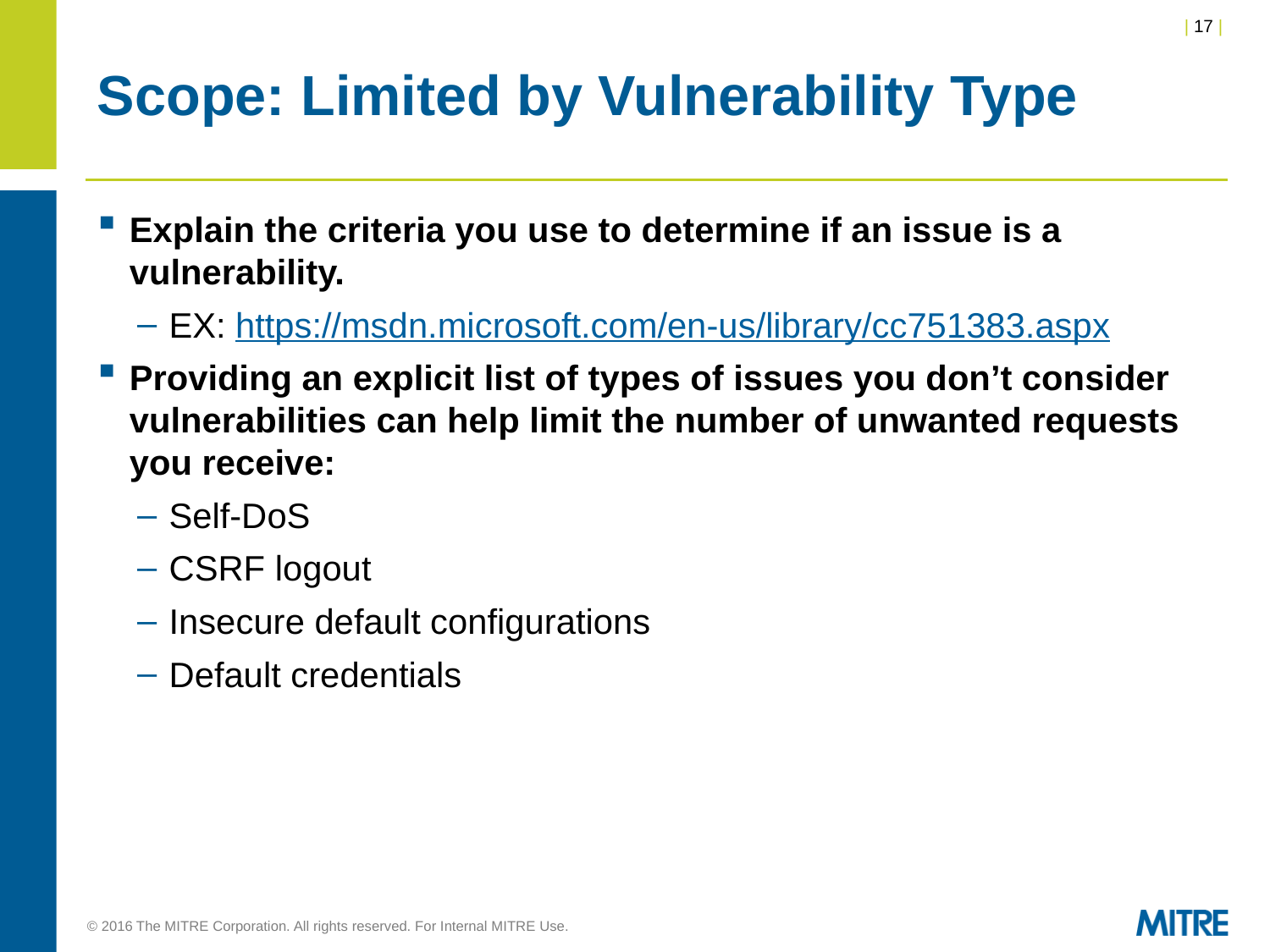

# Scope: Limited by Vulnerability Type
Explain the criteria you use to determine if an issue is a vulnerability.
EX: https://msdn.microsoft.com/en-us/library/cc751383.aspx
Providing an explicit list of types of issues you don’t consider vulnerabilities can help limit the number of unwanted requests you receive:
Self-DoS
CSRF logout
Insecure default configurations
Default credentials